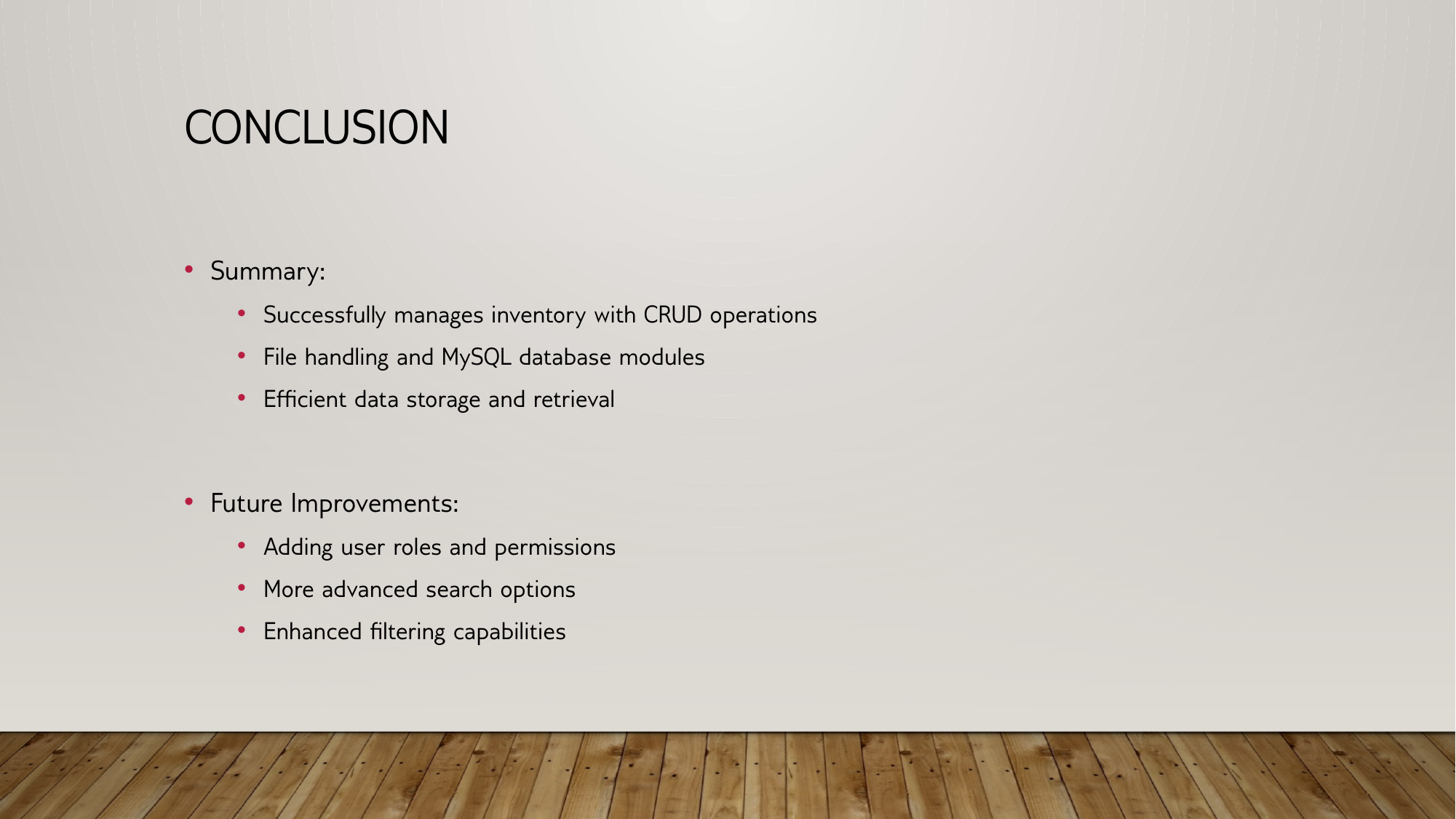

# Conclusion
Summary:
Successfully manages inventory with CRUD operations
File handling and MySQL database modules
Efficient data storage and retrieval

Future Improvements:
Adding user roles and permissions
More advanced search options
Enhanced filtering capabilities